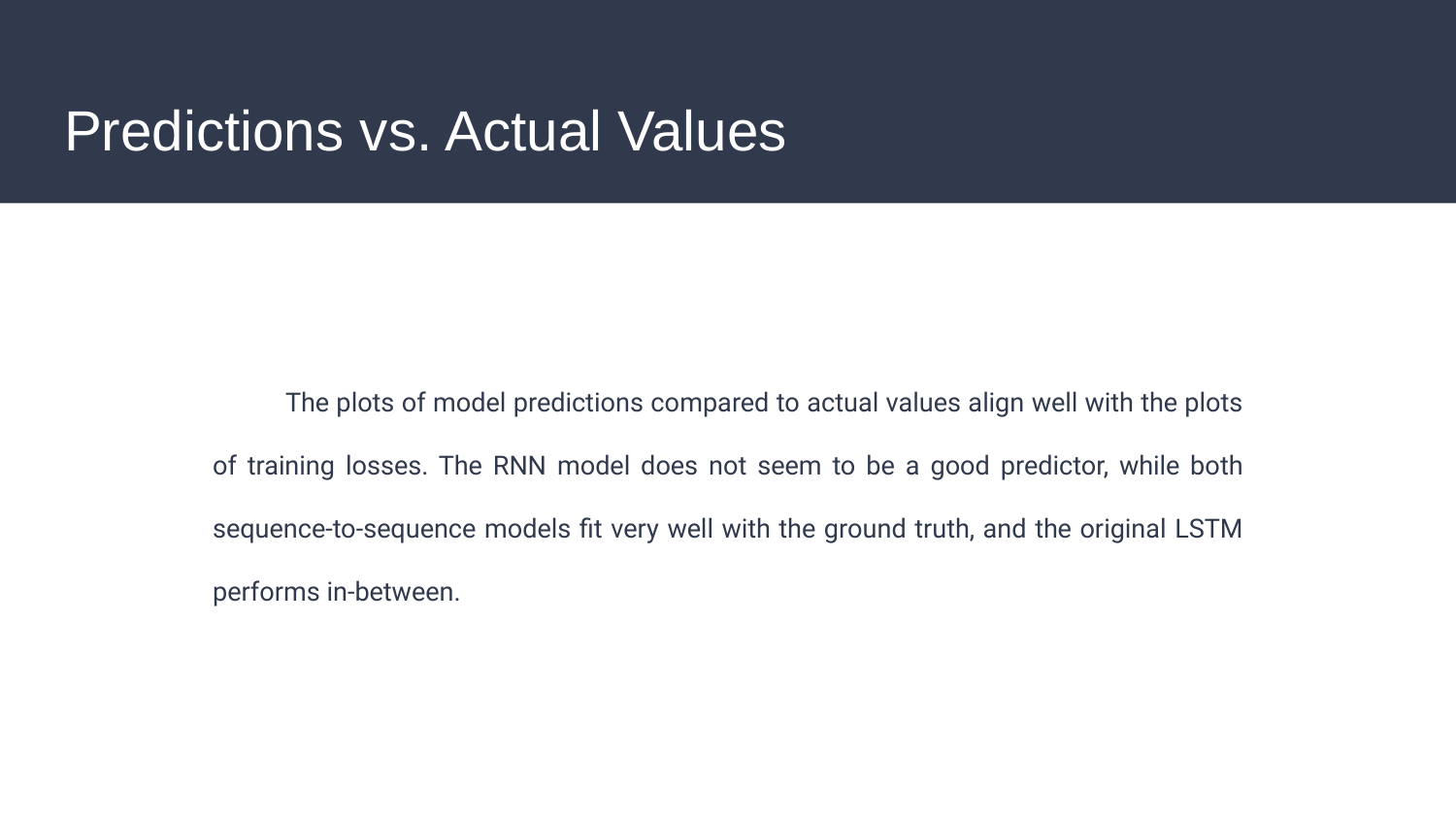

# Predictions vs. Actual Values
The plots of model predictions compared to actual values align well with the plots of training losses. The RNN model does not seem to be a good predictor, while both sequence-to-sequence models fit very well with the ground truth, and the original LSTM performs in-between.